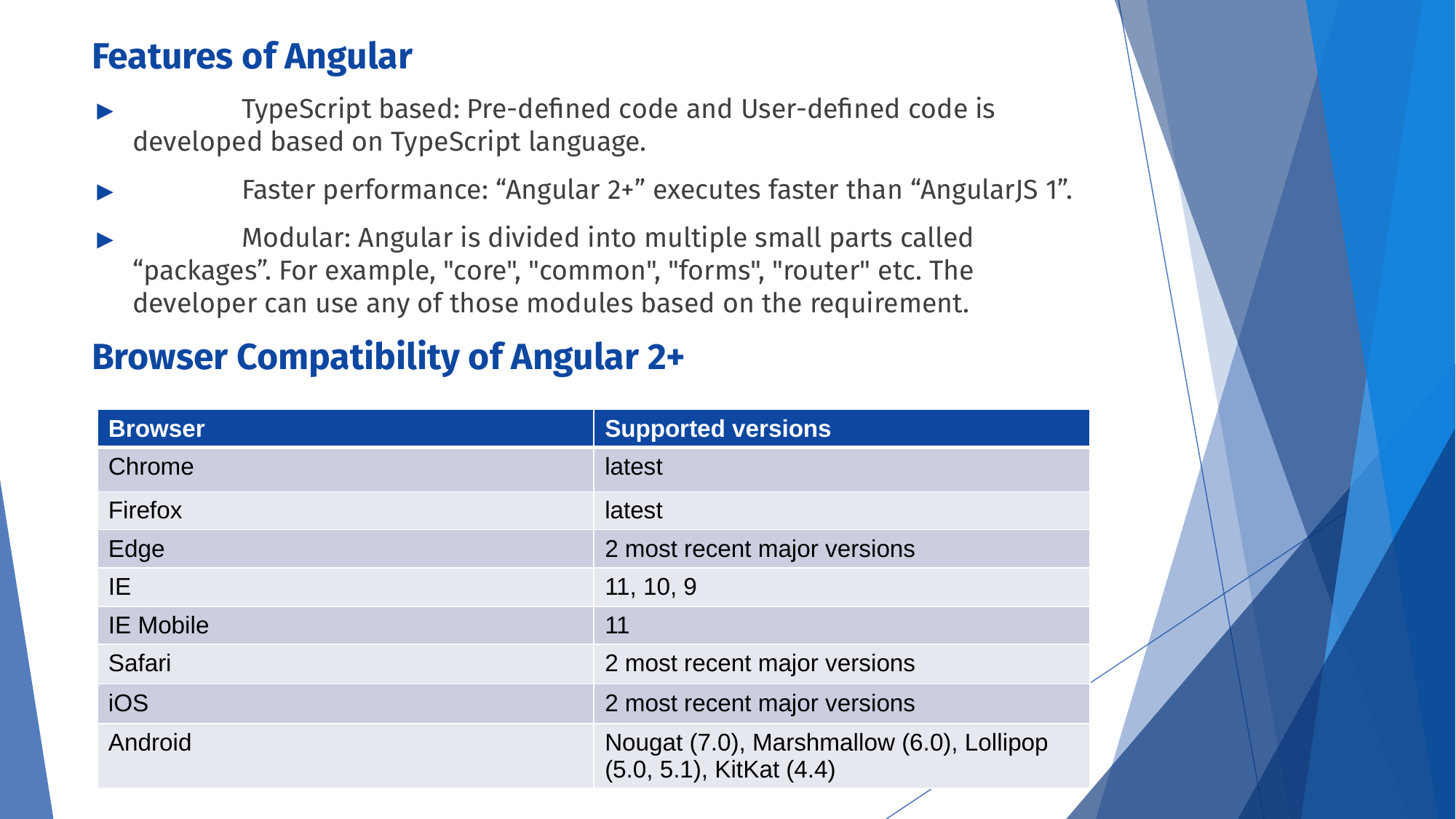

Features of Angular
	TypeScript based: Pre-defined code and User-defined code is developed based on TypeScript language.
	Faster performance: “Angular 2+” executes faster than “AngularJS 1”.
	Modular: Angular is divided into multiple small parts called “packages”. For example, "core", "common", "forms", "router" etc. The developer can use any of those modules based on the requirement.
Browser Compatibility of Angular 2+

| Browser | Supported versions |
| --- | --- |
| Chrome | latest |
| Firefox | latest |
| Edge | 2 most recent major versions |
| IE | 11, 10, 9 |
| IE Mobile | 11 |
| Safari | 2 most recent major versions |
| iOS | 2 most recent major versions |
| Android | Nougat (7.0), Marshmallow (6.0), Lollipop (5.0, 5.1), KitKat (4.4) |